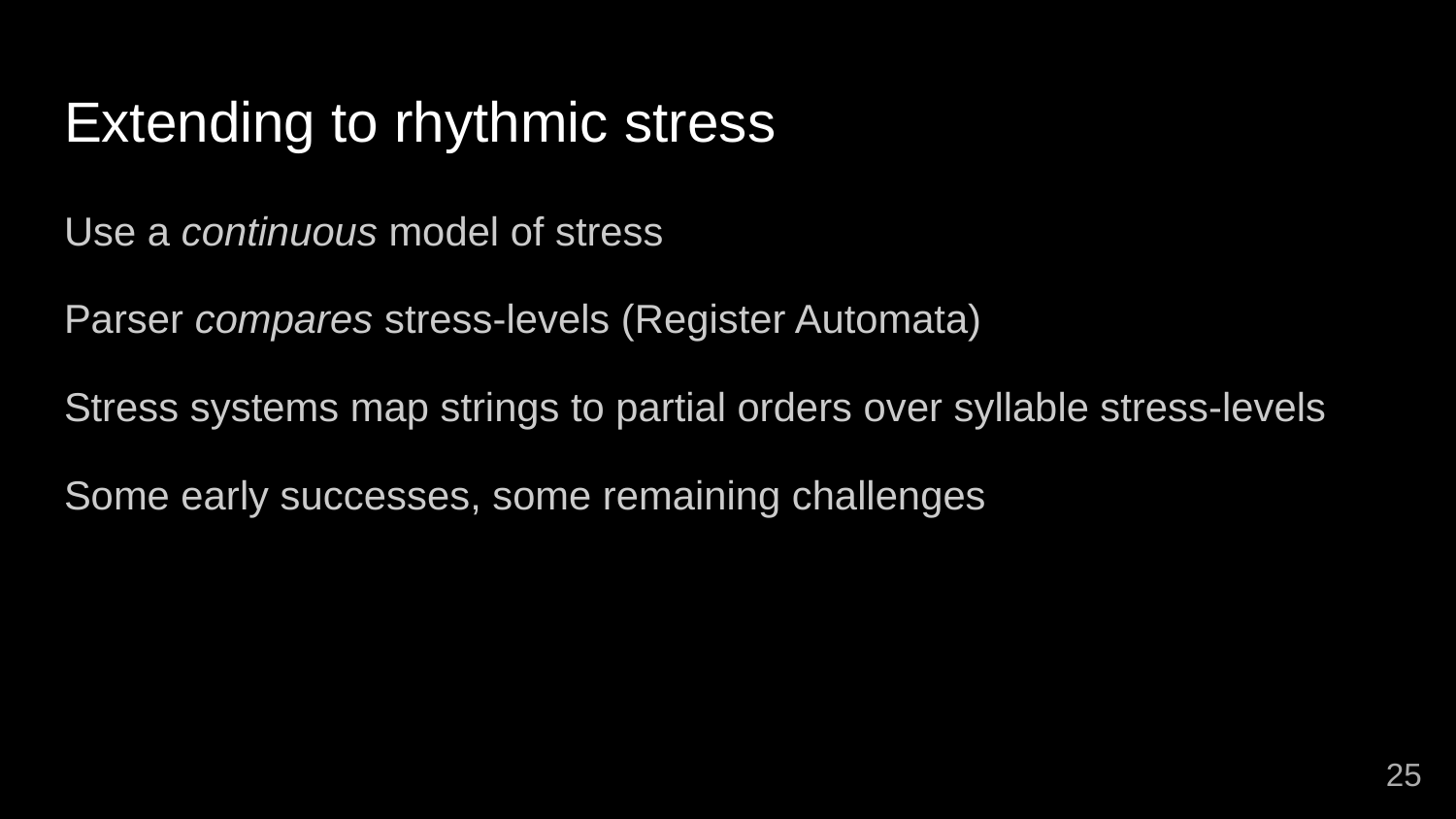

# Extending to rhythmic stress
Use a continuous model of stress
Parser compares stress-levels (Register Automata)
Stress systems map strings to partial orders over syllable stress-levels
Some early successes, some remaining challenges
25